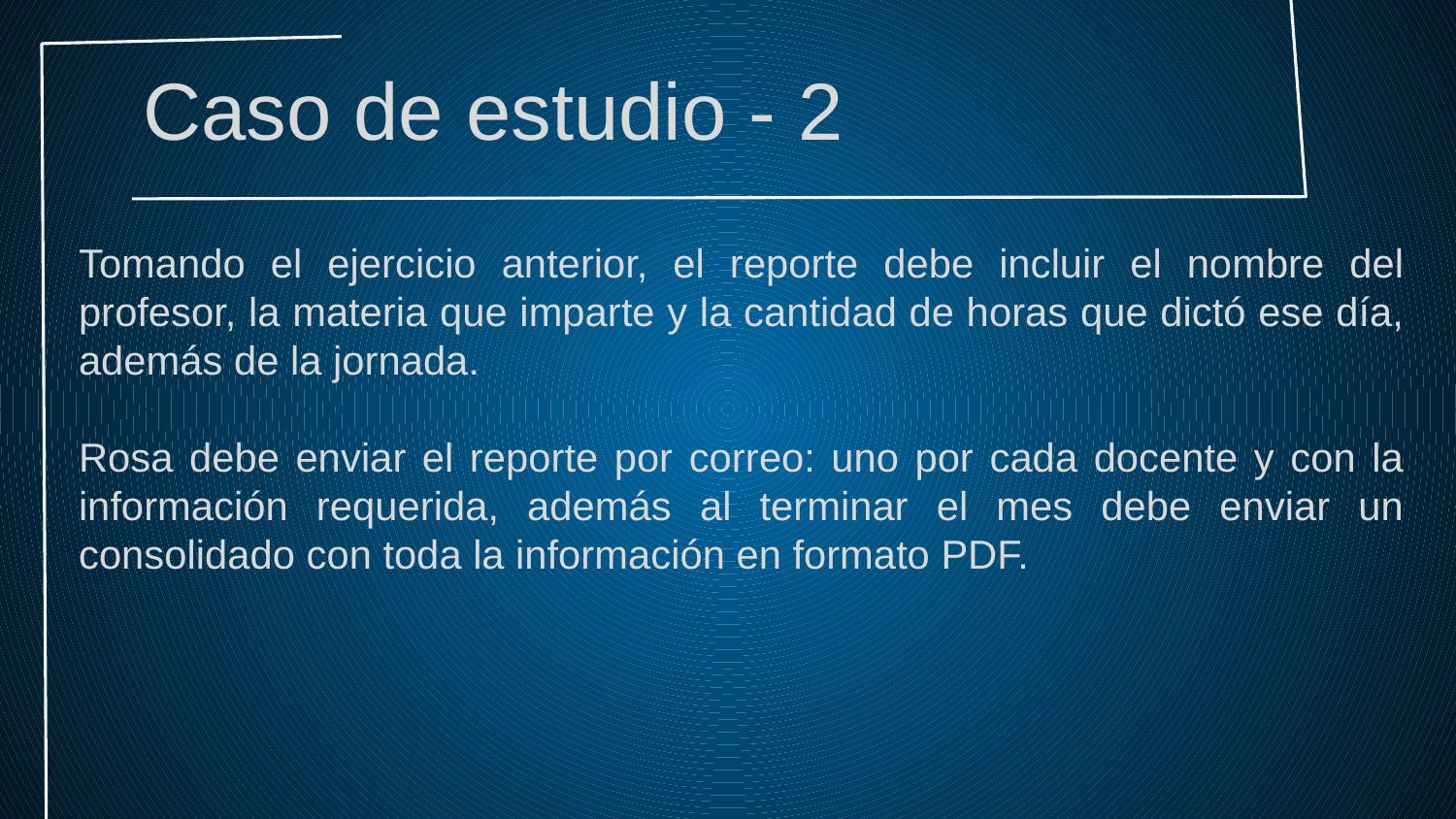

Caso de estudio - 2
Tomando el ejercicio anterior, el reporte debe incluir el nombre del profesor, la materia que imparte y la cantidad de horas que dictó ese día, además de la jornada.

Rosa debe enviar el reporte por correo: uno por cada docente y con la información requerida, además al terminar el mes debe enviar un consolidado con toda la información en formato PDF.